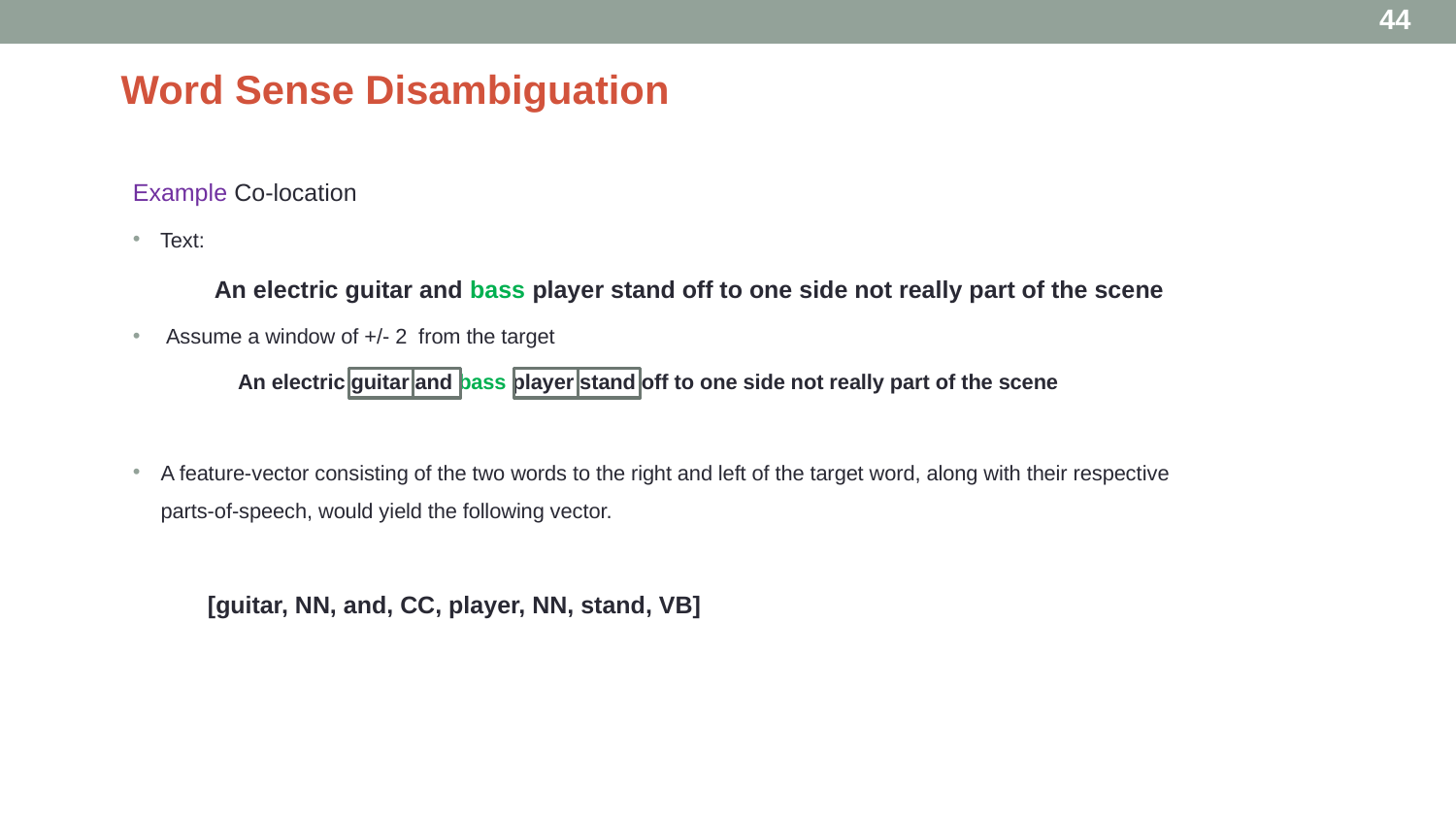

44
# Word Sense Disambiguation
Example Co-location
Text:
            An electric guitar and bass player stand off to one side not really part of the scene
 Assume a window of +/- 2  from the target
                  An electric guitar and bass player stand off to one side not really part of the scene

A feature-vector consisting of the two words to the right and left of the target word, along with their respective parts-of-speech, would yield the following vector.

           [guitar, NN, and, CC, player, NN, stand, VB]